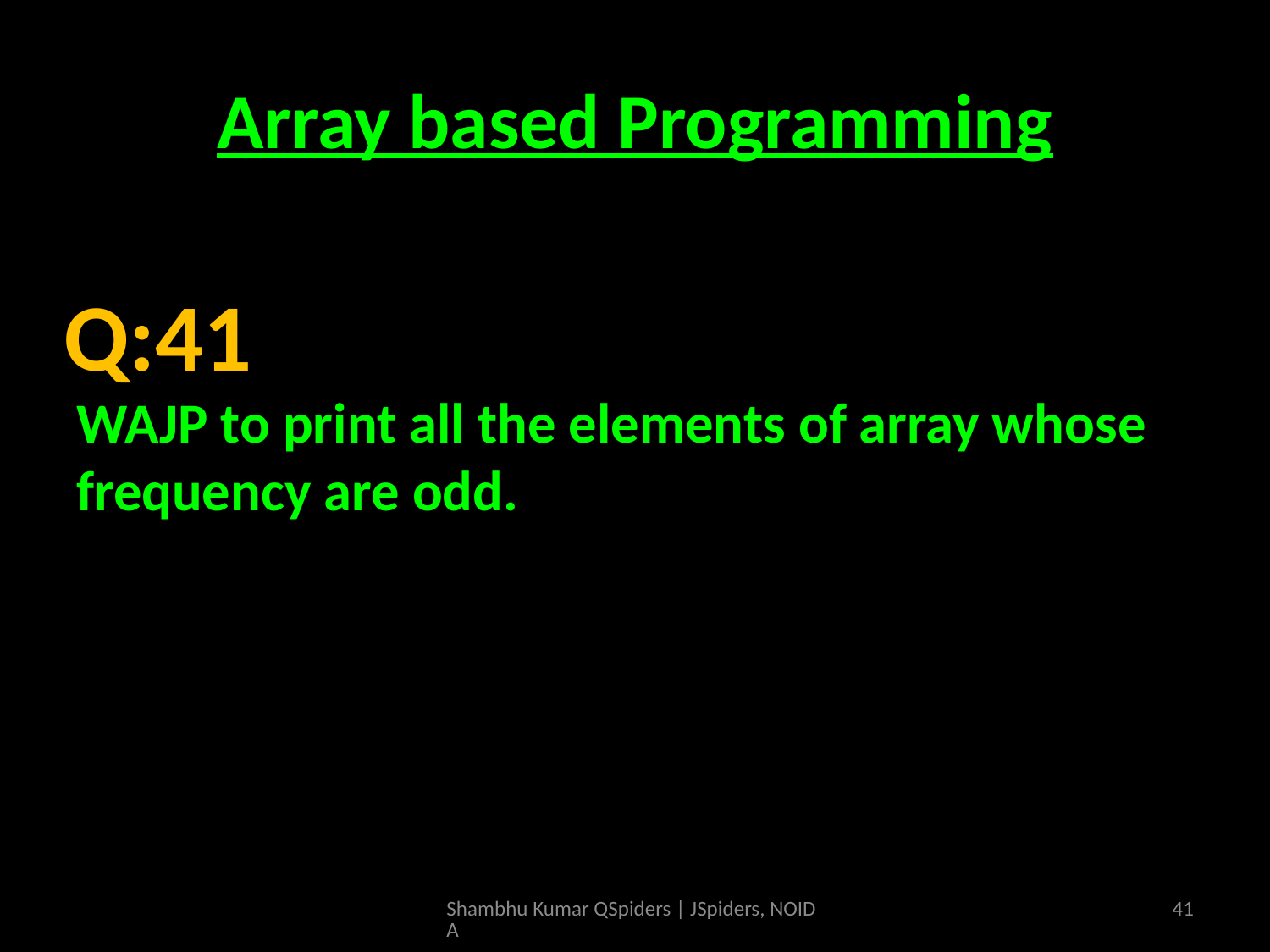

# Array based Programming

WAJP to print all the elements of array whose frequency are odd.
Q:41
Shambhu Kumar QSpiders | JSpiders, NOIDA
41